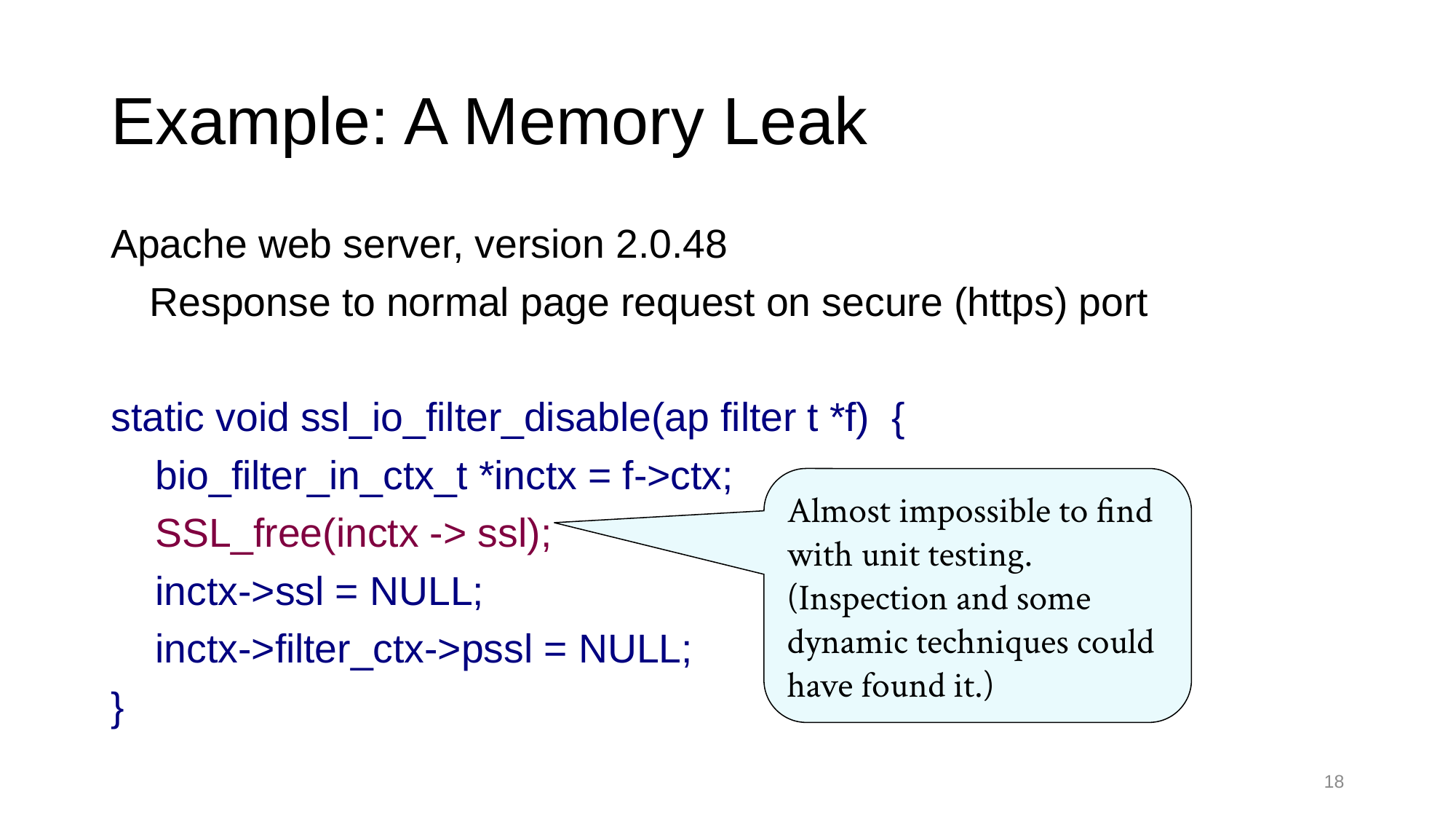

# Example: A Memory Leak
Apache web server, version 2.0.48
	Response to normal page request on secure (https) port

static void ssl_io_filter_disable(ap filter t *f)  {
    bio_filter_in_ctx_t *inctx = f->ctx;
    SSL_free(inctx -> ssl);
    inctx->ssl = NULL;
    inctx->filter_ctx->pssl = NULL;
}
Almost impossible to find with unit testing.  (Inspection and some dynamic techniques could have found it.)
18